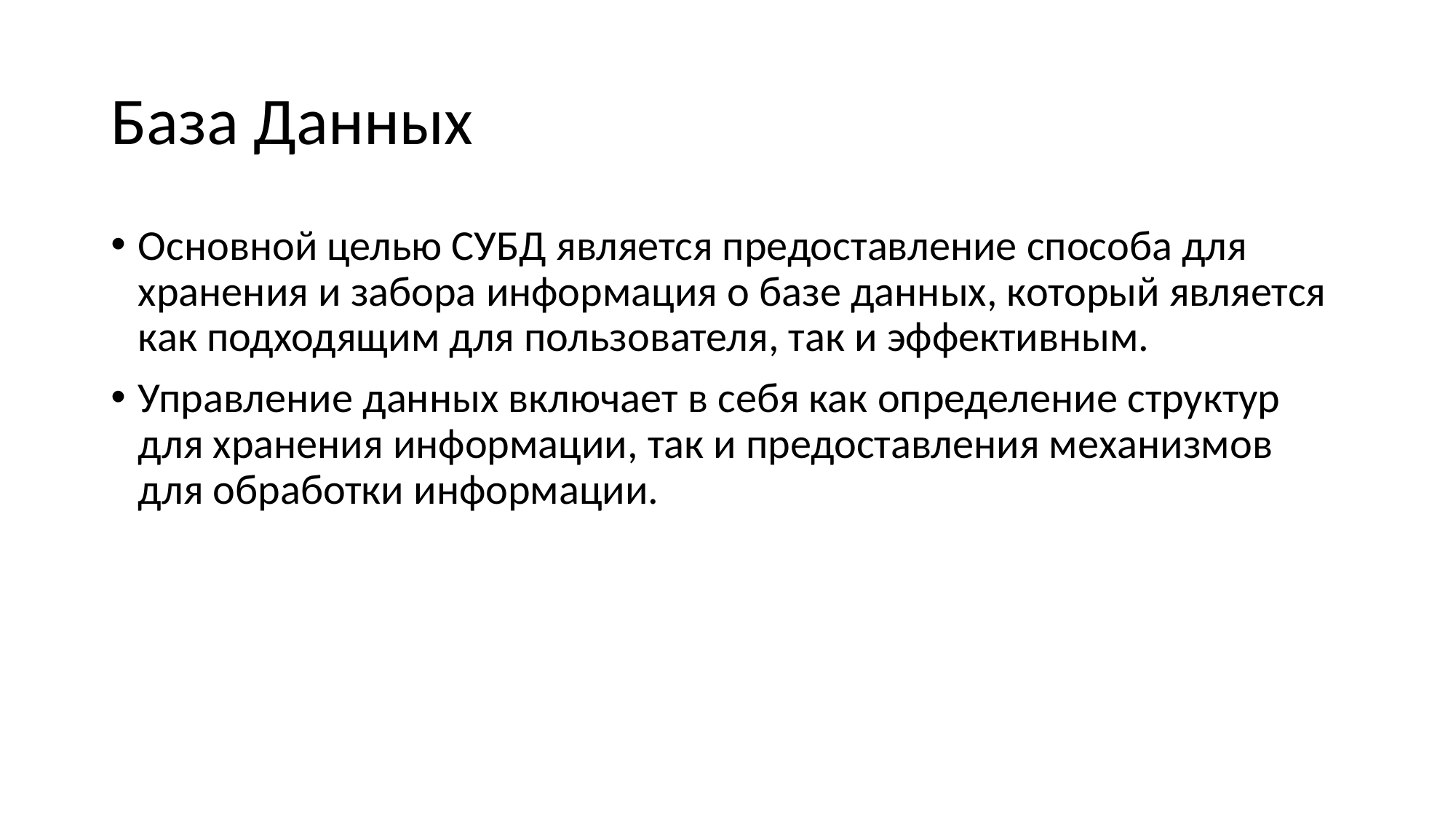

# База Данных
Основной целью СУБД является предоставление способа для хранения и забора информация о базе данных, который является как подходящим для пользователя, так и эффективным.
Управление данных включает в себя как определение структур для хранения информации, так и предоставления механизмов для обработки информации.